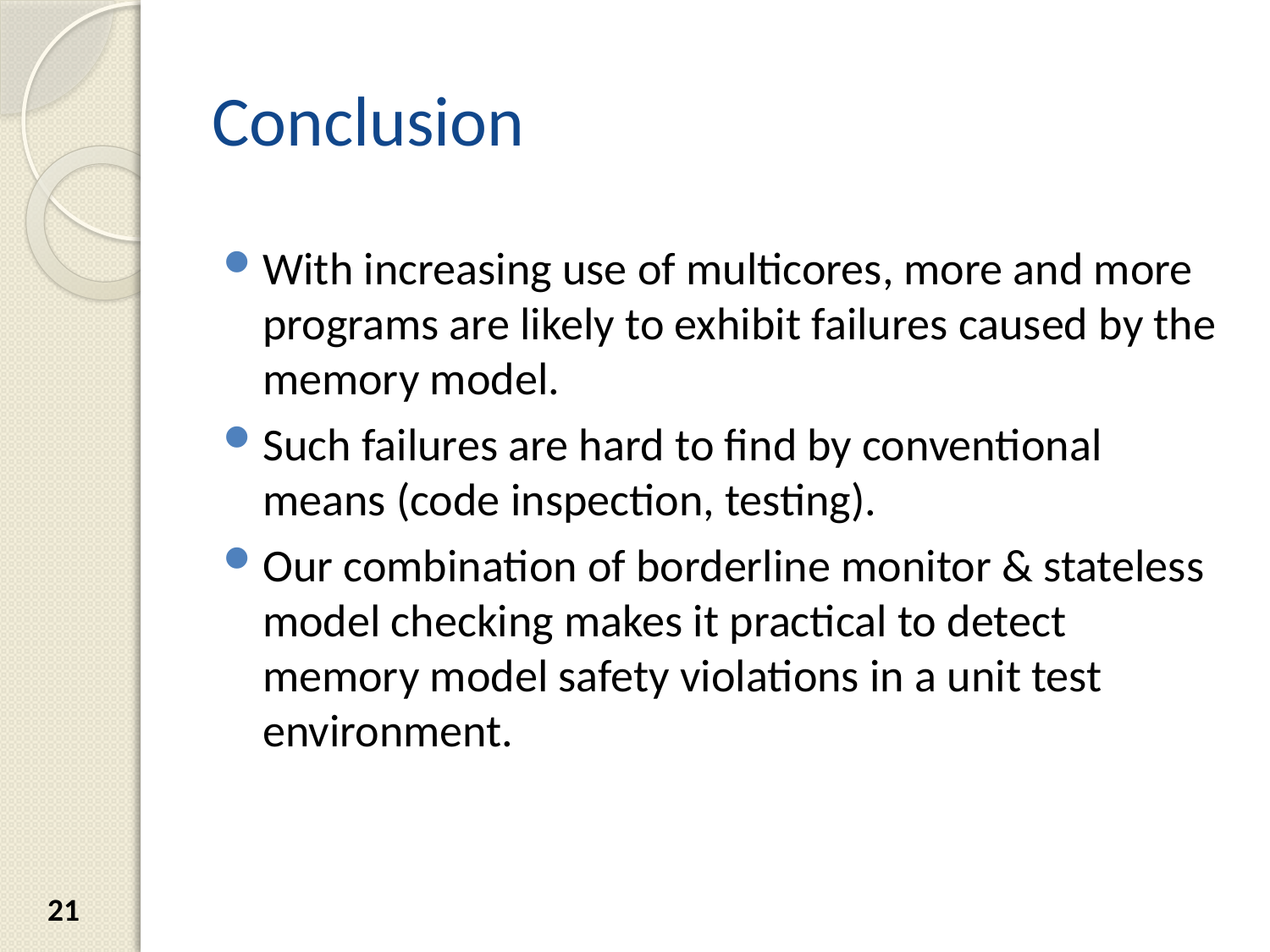

# Conclusion
With increasing use of multicores, more and more programs are likely to exhibit failures caused by the memory model.
Such failures are hard to find by conventional means (code inspection, testing).
Our combination of borderline monitor & stateless model checking makes it practical to detect memory model safety violations in a unit test environment.

21